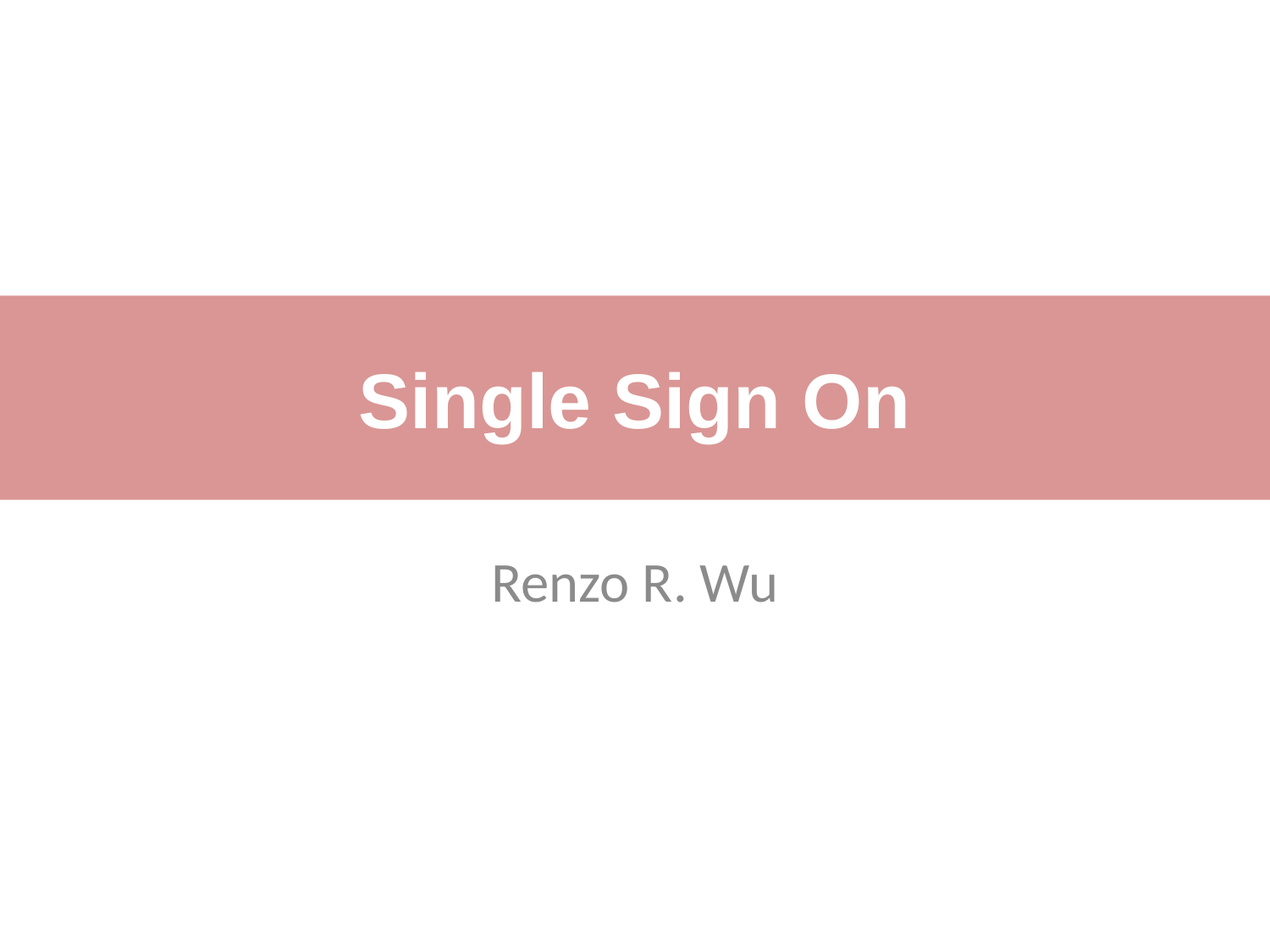

# Single Sign On
Renzo R. Wu